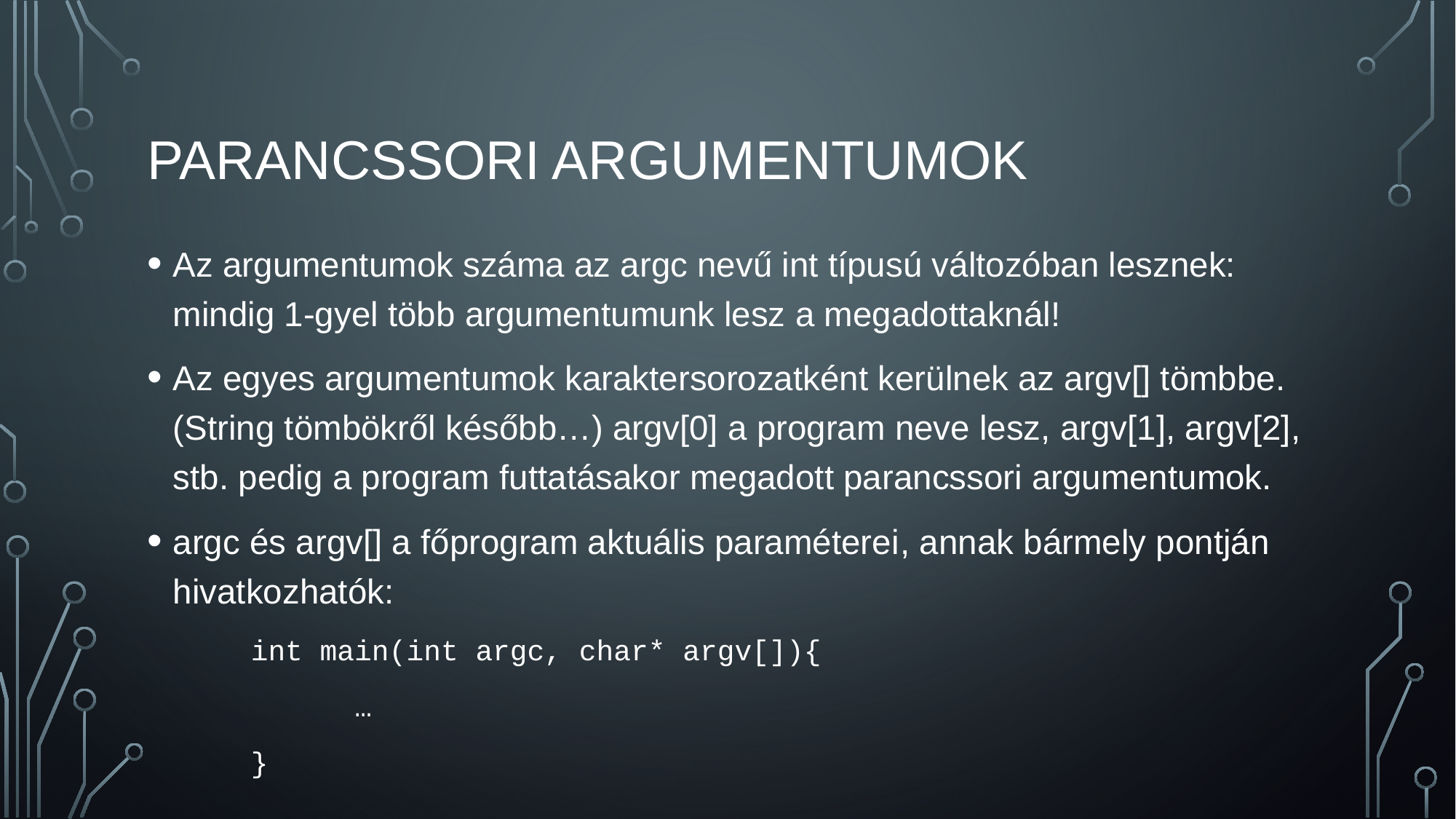

# Parancssori argumentumok
Az argumentumok száma az argc nevű int típusú változóban lesznek: mindig 1-gyel több argumentumunk lesz a megadottaknál!
Az egyes argumentumok karaktersorozatként kerülnek az argv[] tömbbe. (String tömbökről később…) argv[0] a program neve lesz, argv[1], argv[2], stb. pedig a program futtatásakor megadott parancssori argumentumok.
argc és argv[] a főprogram aktuális paraméterei, annak bármely pontján hivatkozhatók:
	int main(int argc, char* argv[]){
		…
	}